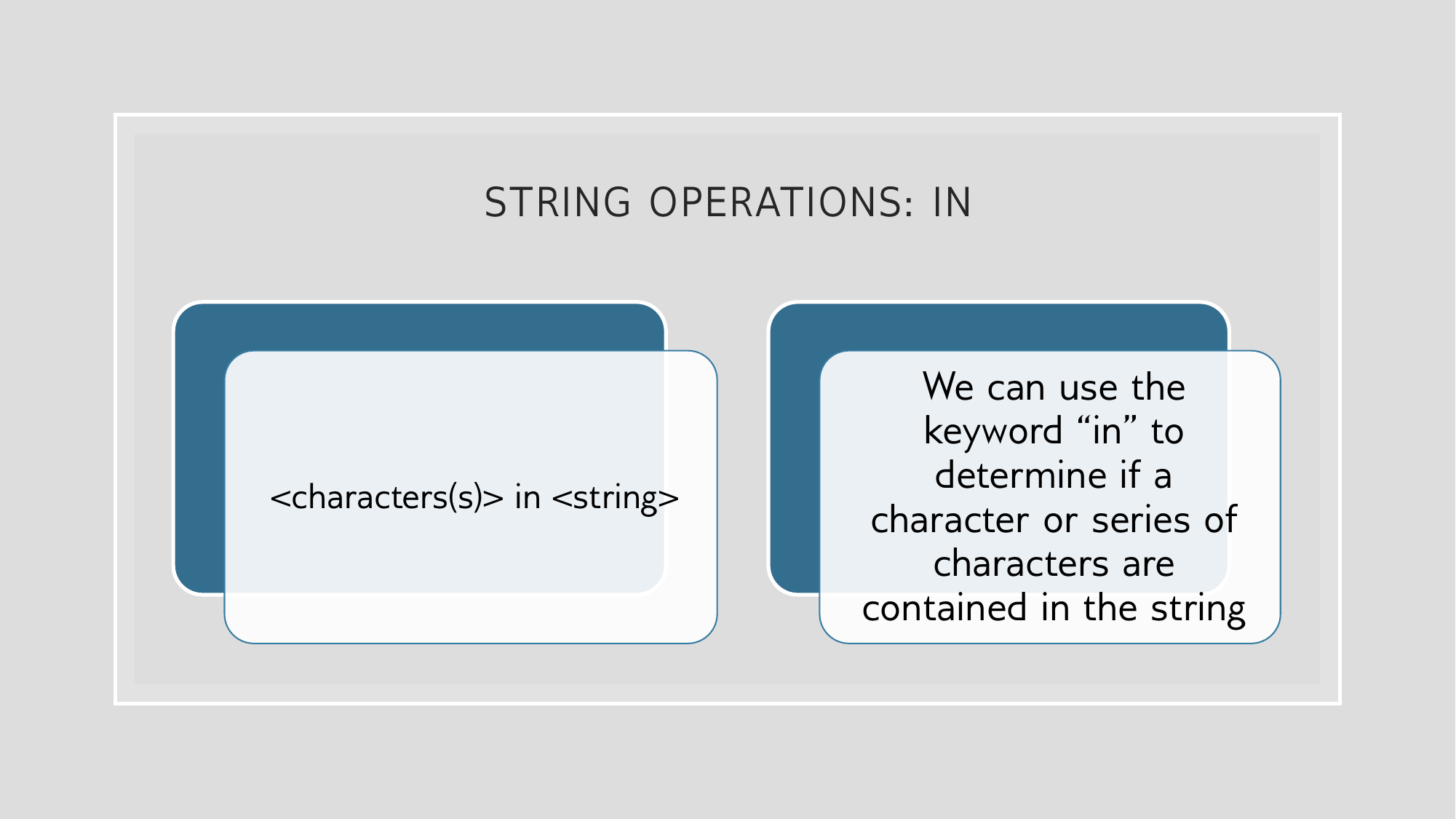

# String Operations: in
<characters(s)> in <string>
We can use the keyword “in” to determine if a character or series of characters are contained in the string